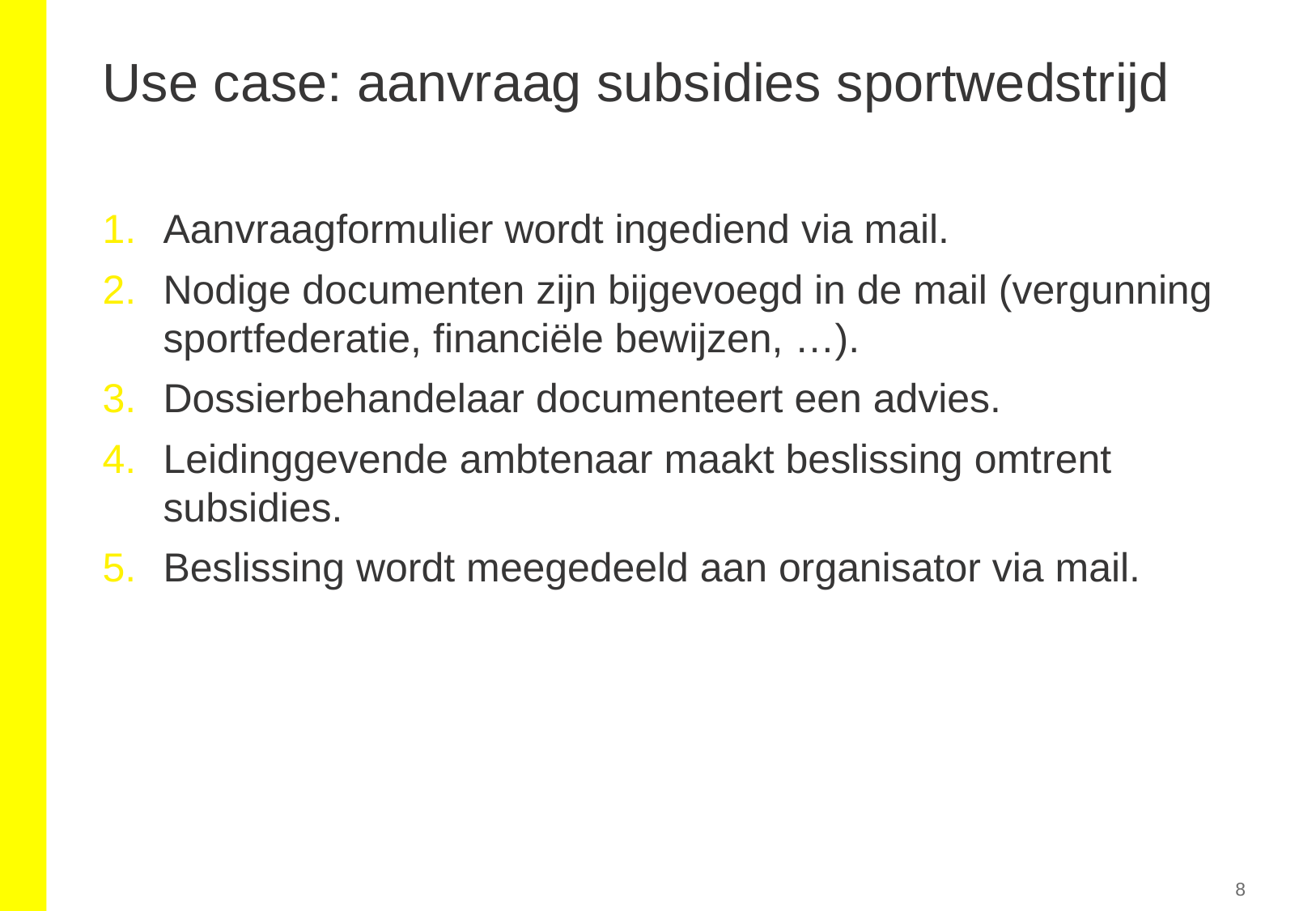

# Use case: aanvraag subsidies sportwedstrijd
Aanvraagformulier wordt ingediend via mail.
Nodige documenten zijn bijgevoegd in de mail (vergunning sportfederatie, financiële bewijzen, …).
Dossierbehandelaar documenteert een advies.
Leidinggevende ambtenaar maakt beslissing omtrent subsidies.
Beslissing wordt meegedeeld aan organisator via mail.
8